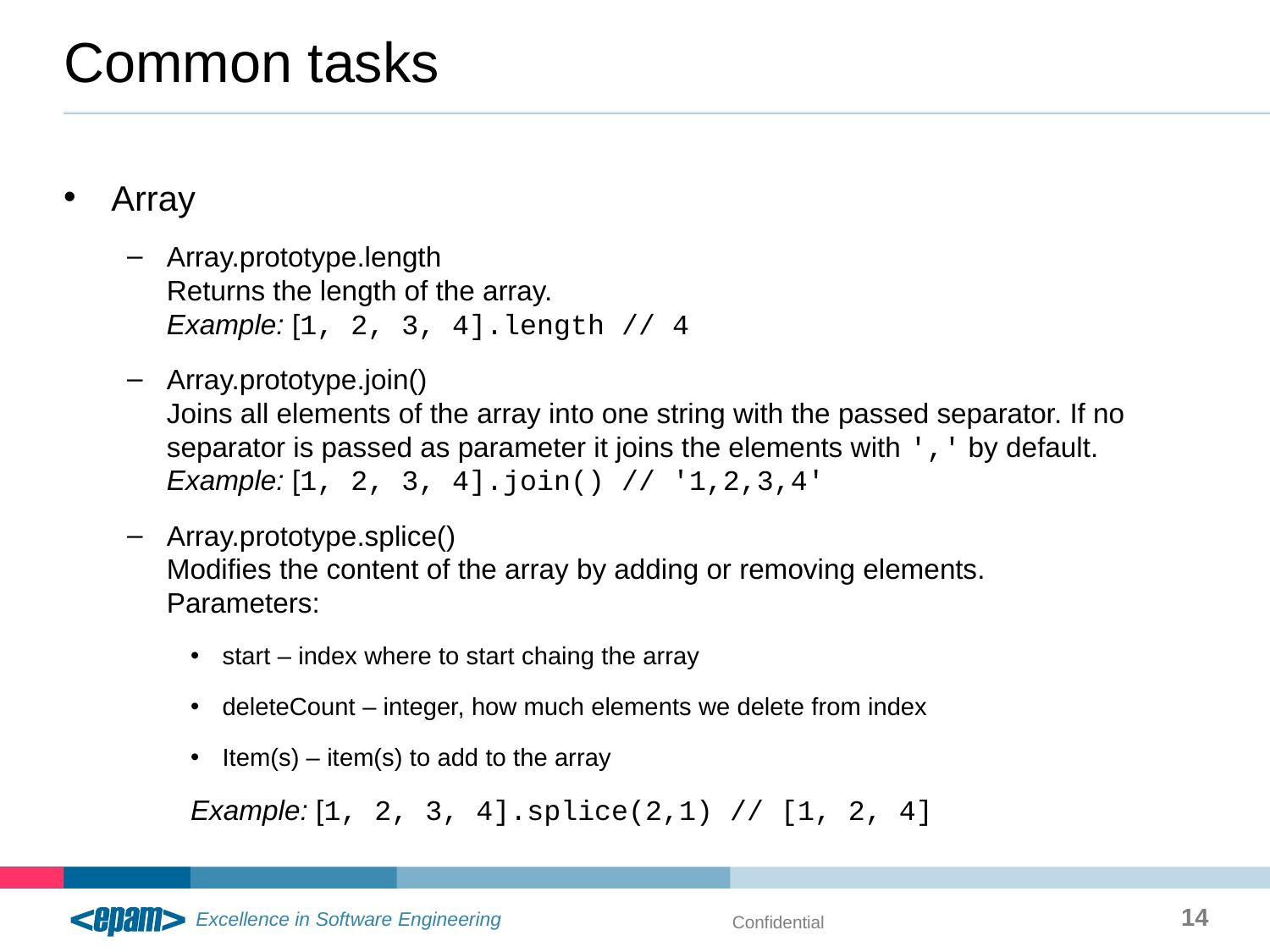

# Common tasks
Array
Array.prototype.length
Returns the length of the array.
Example: [1, 2, 3, 4].length // 4
Array.prototype.join()
Joins all elements of the array into one string with the passed separator. If no separator is passed as parameter it joins the elements with ',' by default.
Example: [1, 2, 3, 4].join() // '1,2,3,4'
Array.prototype.splice()
Modifies the content of the array by adding or removing elements.
Parameters:
start – index where to start chaing the array
deleteCount – integer, how much elements we delete from index
Item(s) – item(s) to add to the array
Example: [1, 2, 3, 4].splice(2,1) // [1, 2, 4]
14
Confidential